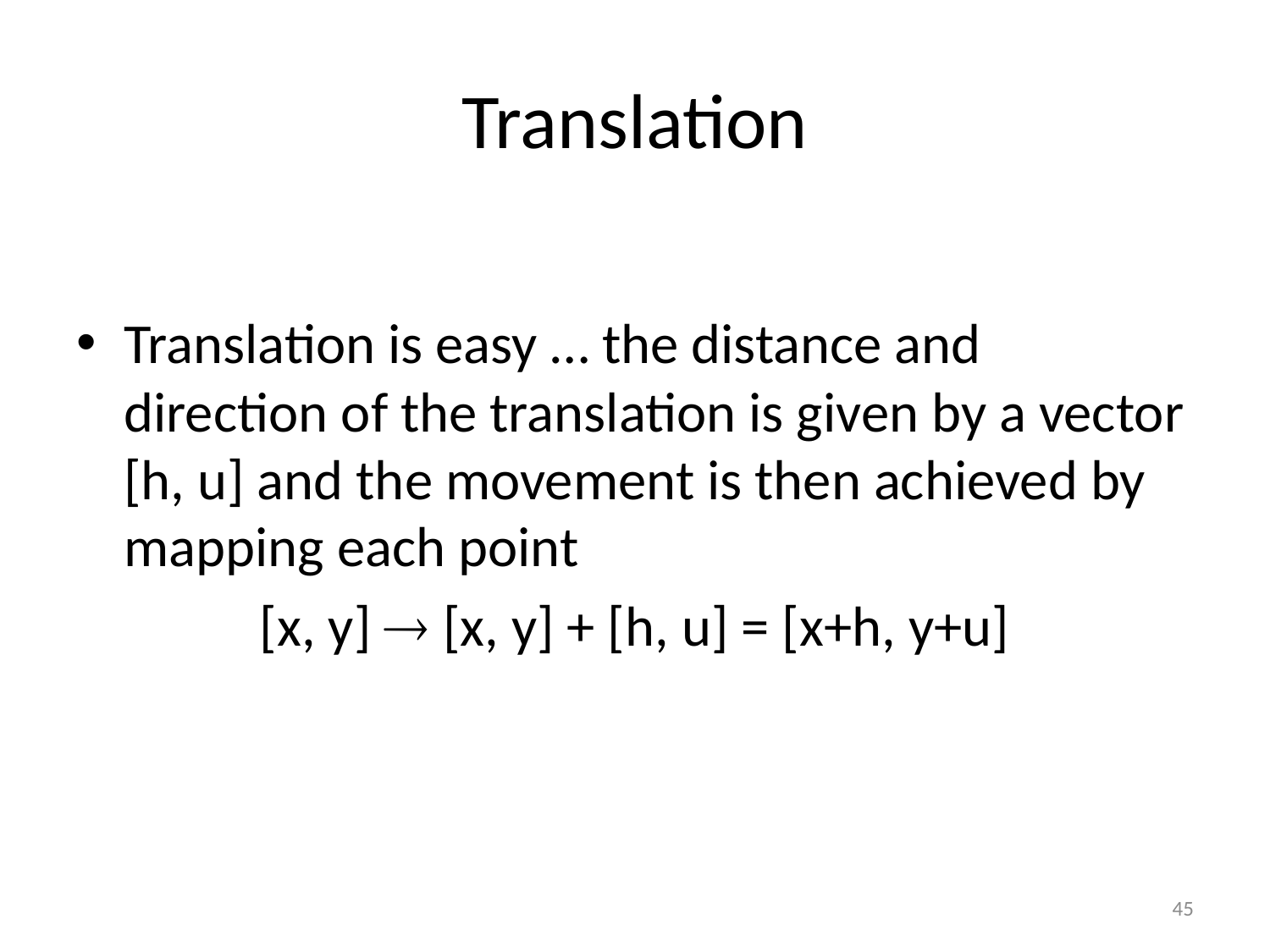

# Translation

Translation is easy … the distance and direction of the translation is given by a vector [h, u] and the movement is then achieved by mapping each point
[x, y] → [x, y] + [h, u] = [x+h, y+u]
45